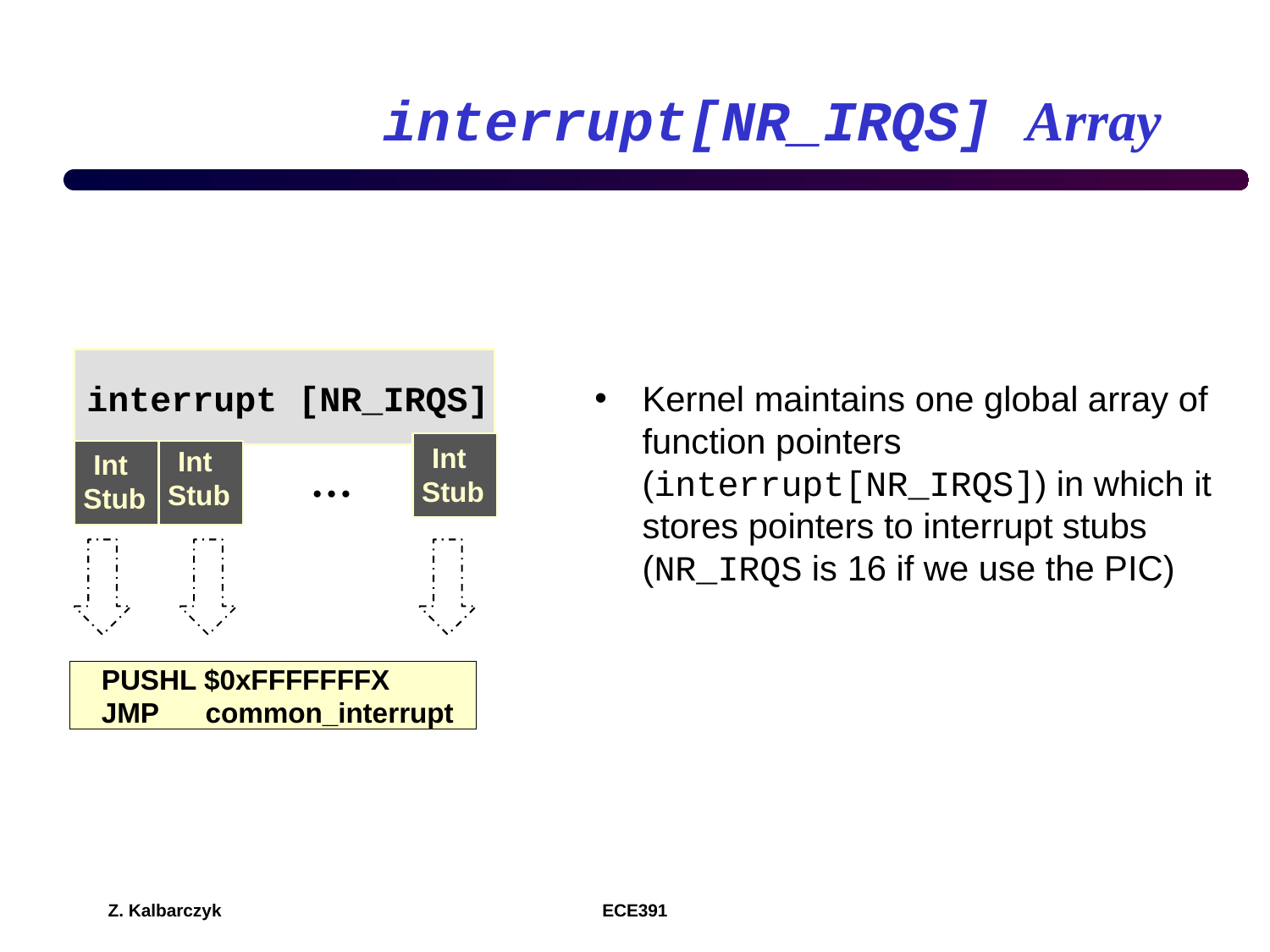

# interrupt[NR_IRQS] Array

interrupt [NR_IRQS]
Kernel maintains one global array of function pointers (interrupt[NR_IRQS]) in which it stores pointers to interrupt stubs (NR_IRQS is 16 if we use the PIC)

Int
Stub

Int
Stub

Int
Stub

…

    PUSHL $0xFFFFFFFX
    JMP      common_interrupt
Z. Kalbarczyk
ECE391